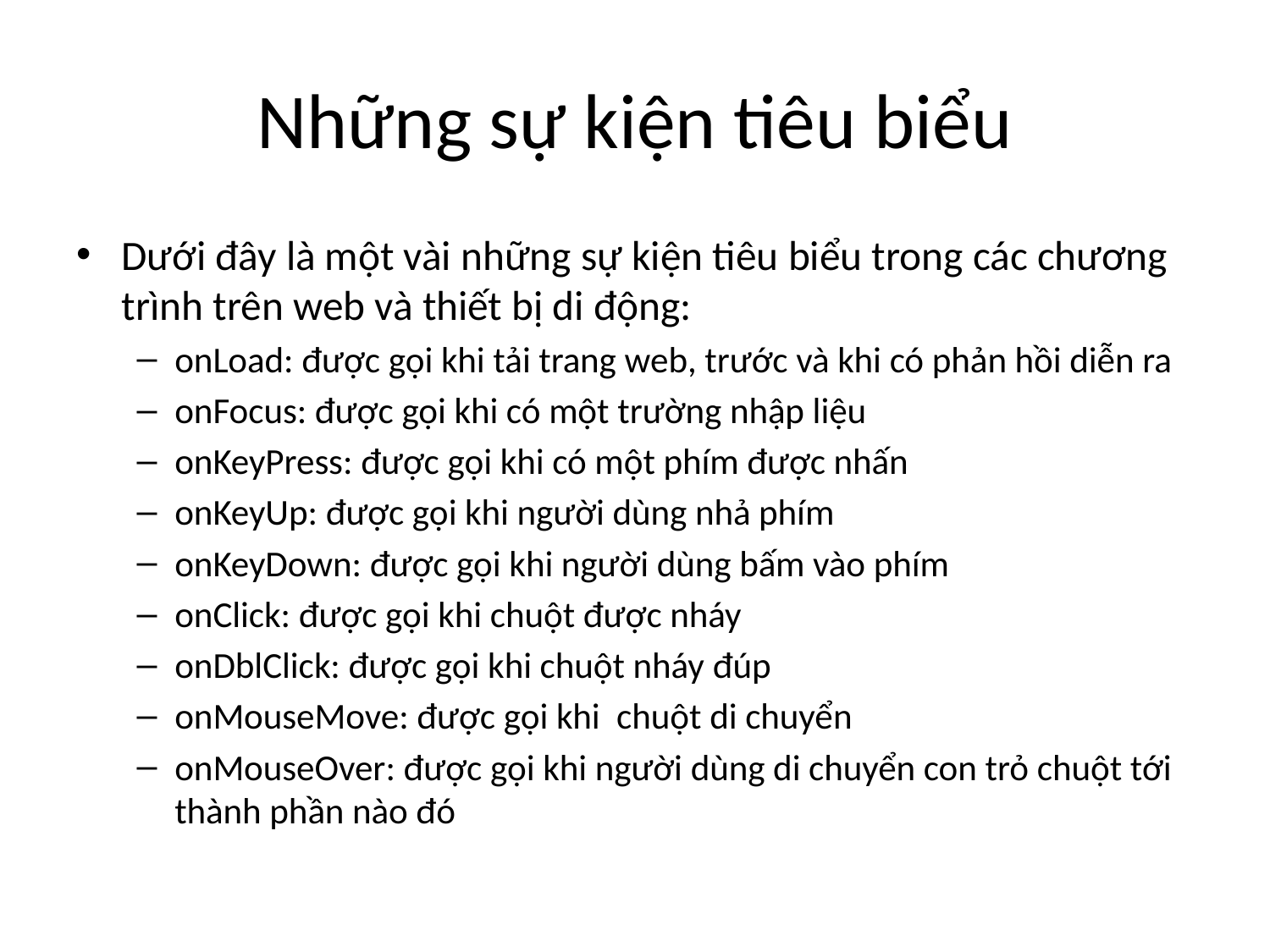

# Những sự kiện tiêu biểu
Dưới đây là một vài những sự kiện tiêu biểu trong các chương trình trên web và thiết bị di động:
onLoad: được gọi khi tải trang web, trước và khi có phản hồi diễn ra
onFocus: được gọi khi có một trường nhập liệu
onKeyPress: được gọi khi có một phím được nhấn
onKeyUp: được gọi khi người dùng nhả phím
onKeyDown: được gọi khi người dùng bấm vào phím
onClick: được gọi khi chuột được nháy
onDblClick: được gọi khi chuột nháy đúp
onMouseMove: được gọi khi  chuột di chuyển
onMouseOver: được gọi khi người dùng di chuyển con trỏ chuột tới thành phần nào đó